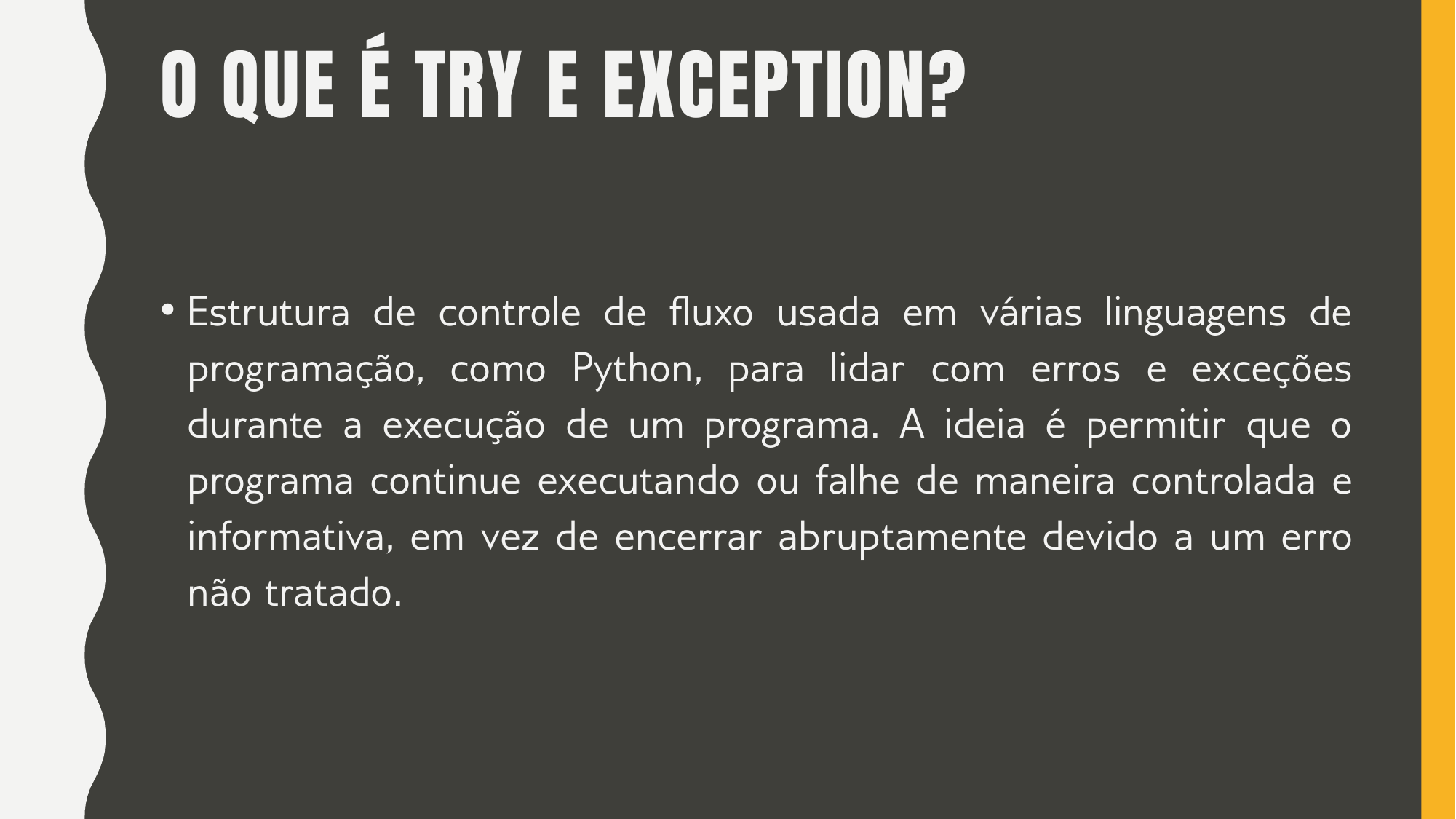

# O que é Try e Exception?
Estrutura de controle de fluxo usada em várias linguagens de programação, como Python, para lidar com erros e exceções durante a execução de um programa. A ideia é permitir que o programa continue executando ou falhe de maneira controlada e informativa, em vez de encerrar abruptamente devido a um erro não tratado.